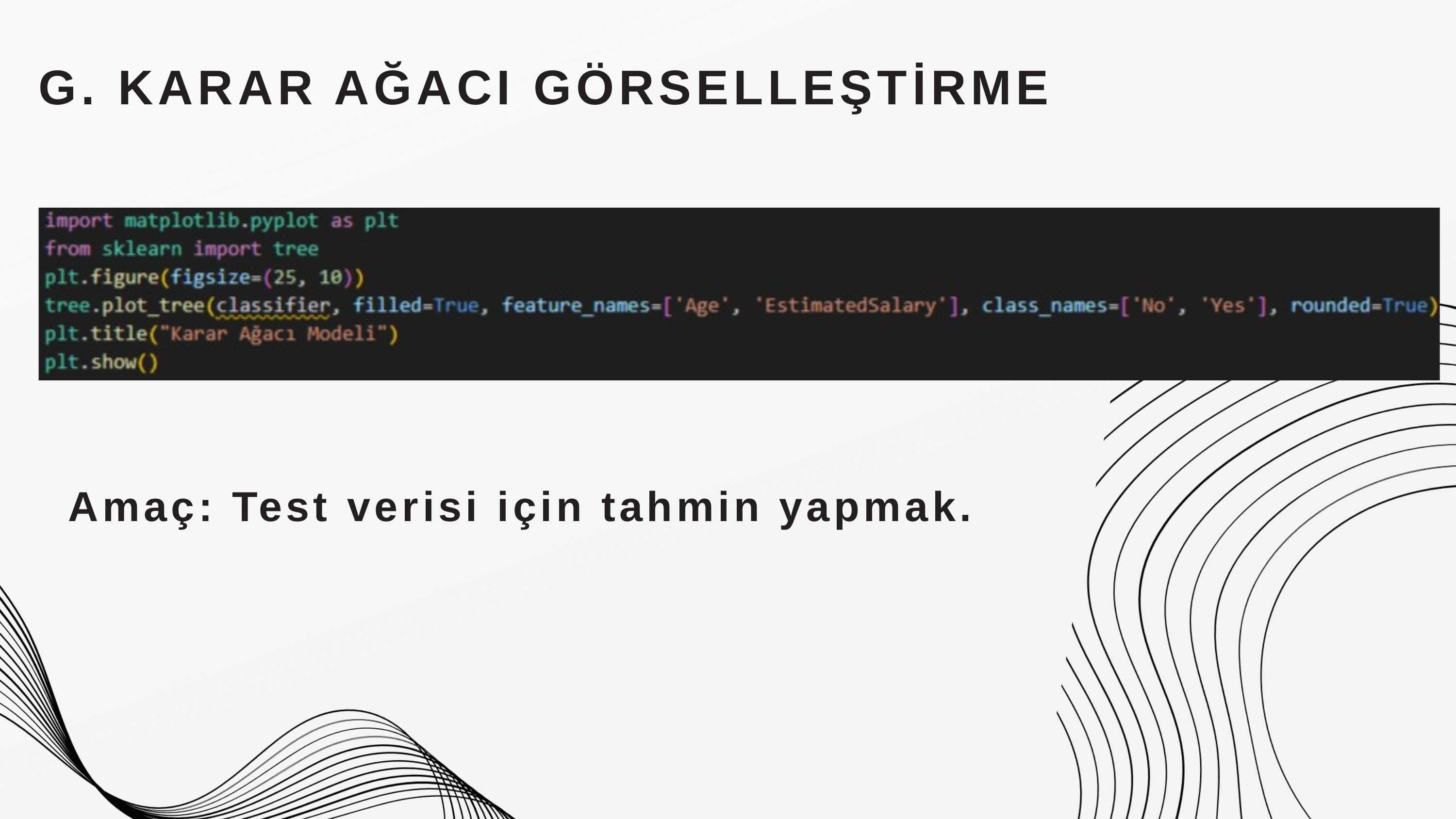

G. KARAR AĞACI GÖRSELLEŞTİRME

Amaç: Test verisi için tahmin yapmak.